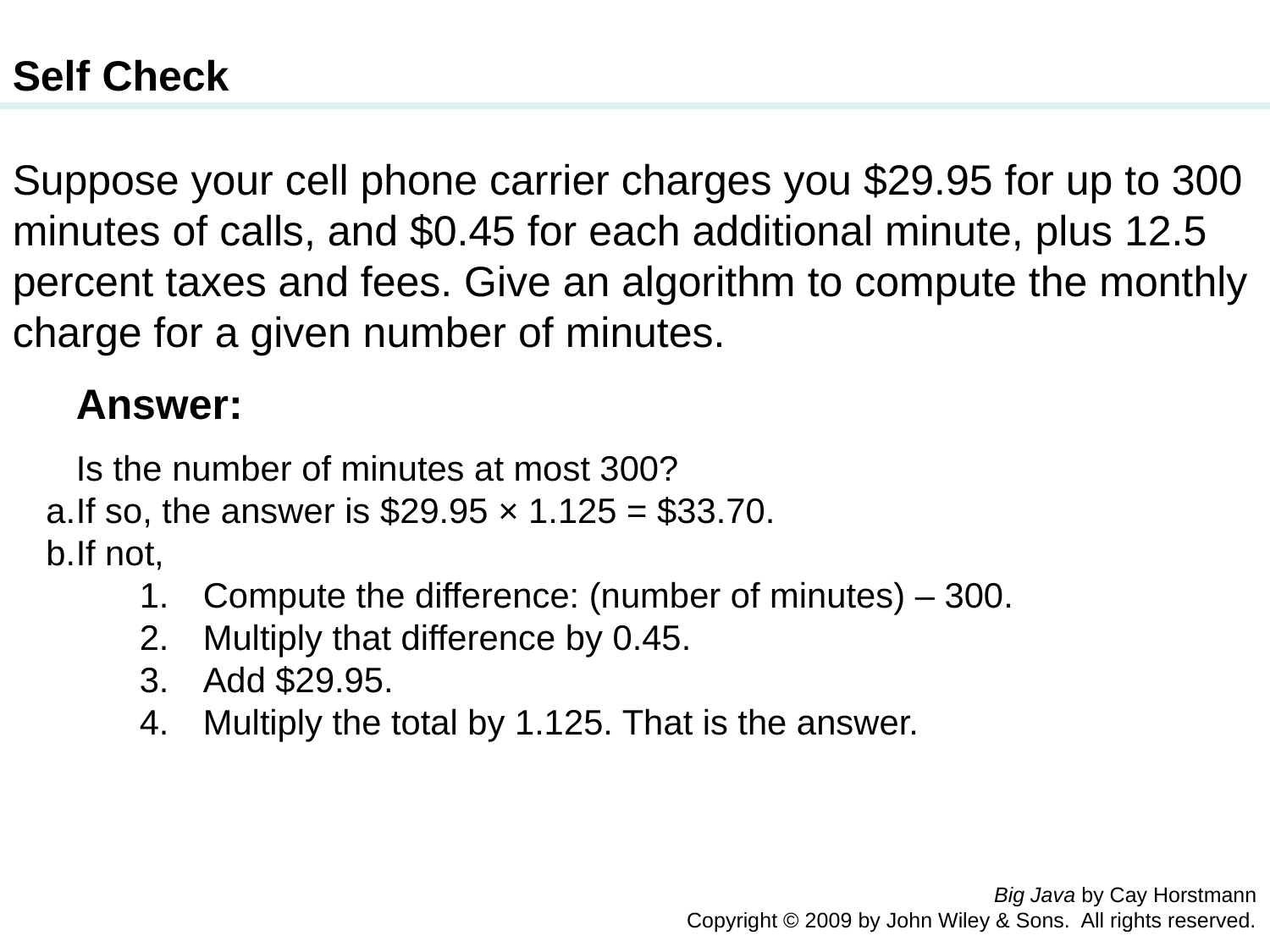

Self Check

Suppose your cell phone carrier charges you $29.95 for up to 300 minutes of calls, and $0.45 for each additional minute, plus 12.5 percent taxes and fees. Give an algorithm to compute the monthly charge for a given number of minutes.
Answer:
Is the number of minutes at most 300?
If so, the answer is $29.95 × 1.125 = $33.70.
If not,
Compute the difference: (number of minutes) – 300.
Multiply that difference by 0.45.
Add $29.95.
Multiply the total by 1.125. That is the answer.
Big Java by Cay Horstmann
Copyright © 2009 by John Wiley & Sons.  All rights reserved.